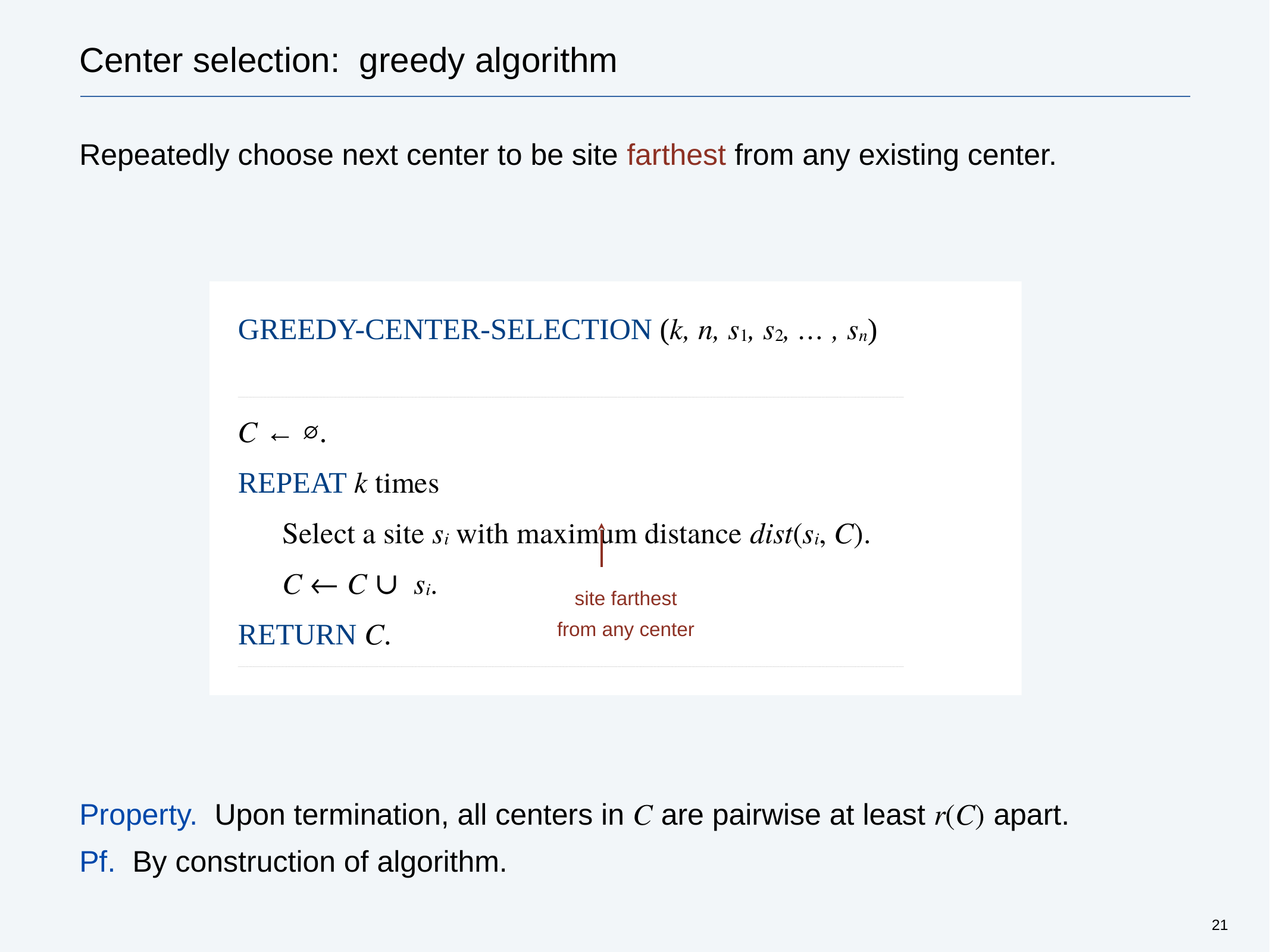

# Center selection:  greedy algorithm
Repeatedly choose next center to be site farthest from any existing center.

Property.  Upon termination, all centers in C are pairwise at least r(C) apart.
Pf.  By construction of algorithm.
Greedy-Center-Selection (k, n, s1, s2, … , sn)
________________________________________________________________________________________________________________________________________________________________________________________________________________________________________________________________________________________________________________________________________________________________________________________________________________________________________________________________________________________________________________________________________________________________________________________________________________________________________________________________________________________________________________________________________________________________________________________________________________________________________________________________________________________________________________________________________________________________________________________________________________________________________________________________________________________________________________________________________________________________________
C ← ∅.
Repeat k times
      Select a site si with maximum distance dist(si, C).
      C ← C ∪  si.
Return C.
________________________________________________________________________________________________________________________________________________________________________________________________________________________________________________________________________________________________________________________________________________________________________________________________________________________________________________________________________________________________________________________________________________________________________________________________________________________________________________________________________________________________________________________________________________________________________________________________________________________________________________________________________________________________________________________________________________________________________________________________________________________________________________________________________________________________________________________________________________________________________

site farthest
from any center
21